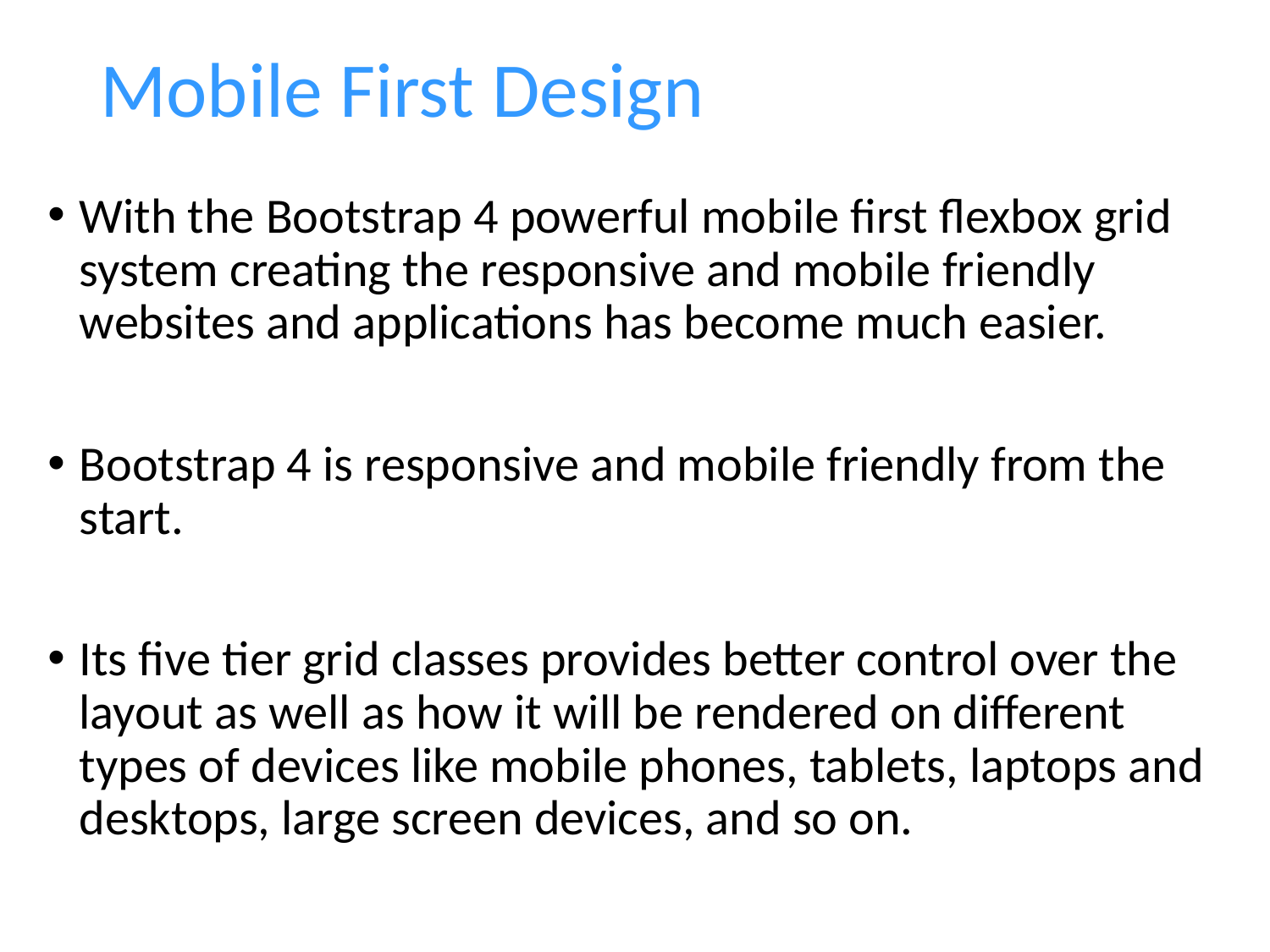

# Mobile First Design
With the Bootstrap 4 powerful mobile first flexbox grid system creating the responsive and mobile friendly websites and applications has become much easier.

Bootstrap 4 is responsive and mobile friendly from the start.

Its five tier grid classes provides better control over the layout as well as how it will be rendered on different types of devices like mobile phones, tablets, laptops and desktops, large screen devices, and so on.